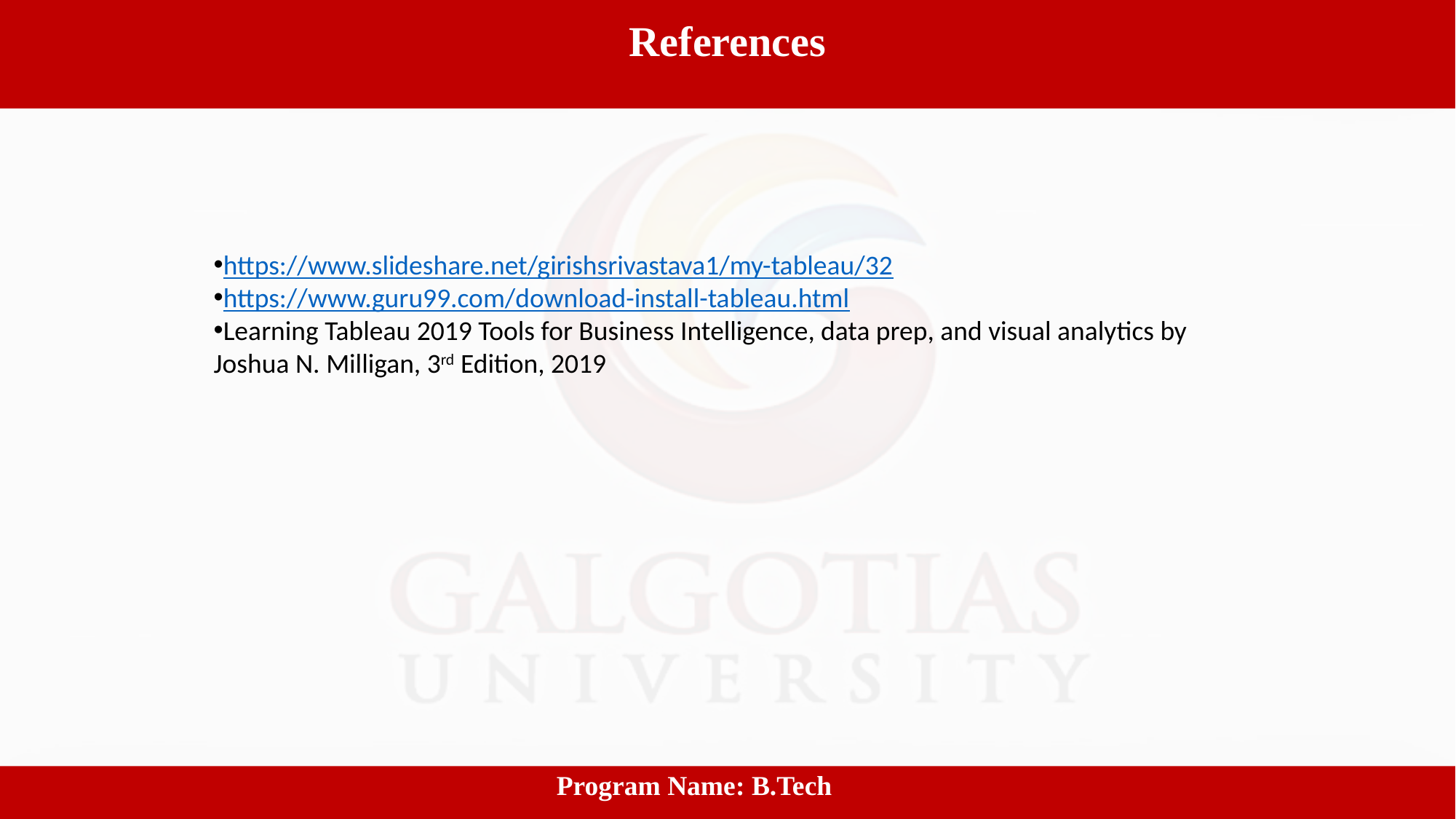

References

https://www.slideshare.net/girishsrivastava1/my-tableau/32
https://www.guru99.com/download-install-tableau.html
Learning Tableau 2019 Tools for Business Intelligence, data prep, and visual analytics by Joshua N. Milligan, 3rd Edition, 2019

 					Program Name: B.Tech
15